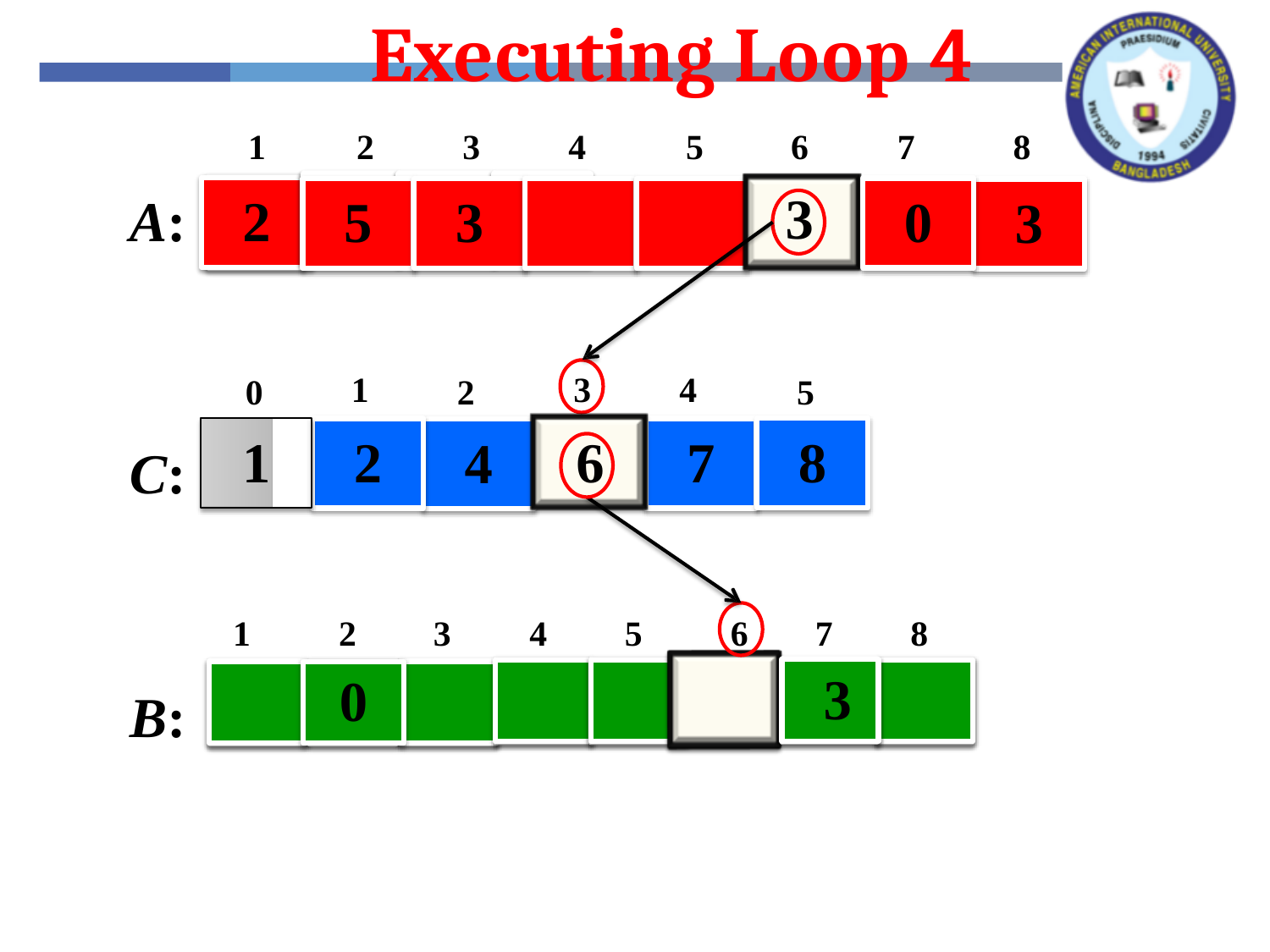

Executing
Loop
4
1
2
3
4
5
6
3
7
8

2

5

3

0

3

A:
0     2

1
3
6
4
0
2
5

7

8

1

2

4

C:

1
2
3
4
5
6
7
8

3

0

B: